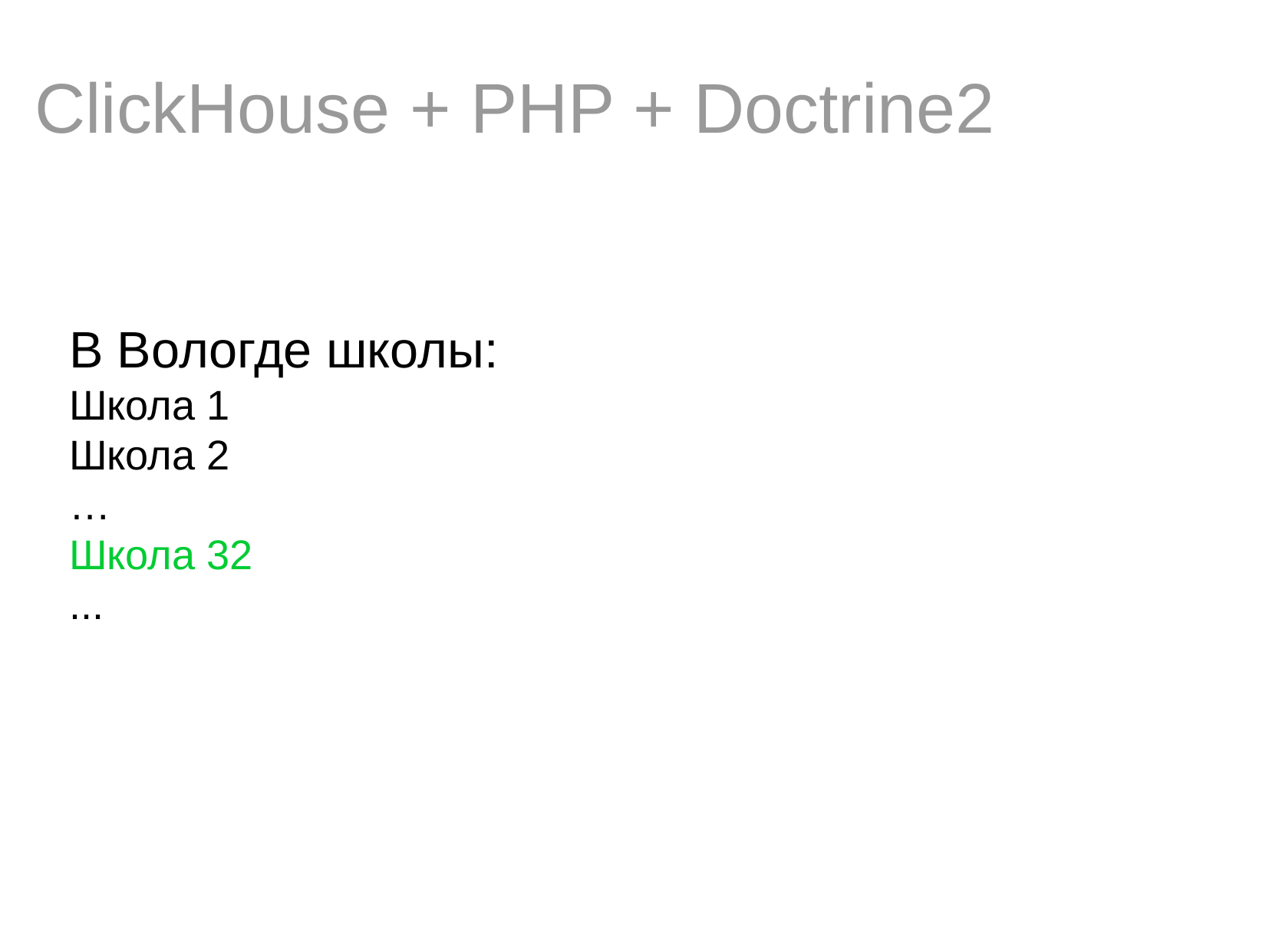

ClickHouse + PHP + Doctrine2
В Вологде школы:
Школа 1
Школа 2
…
Школа 32
...